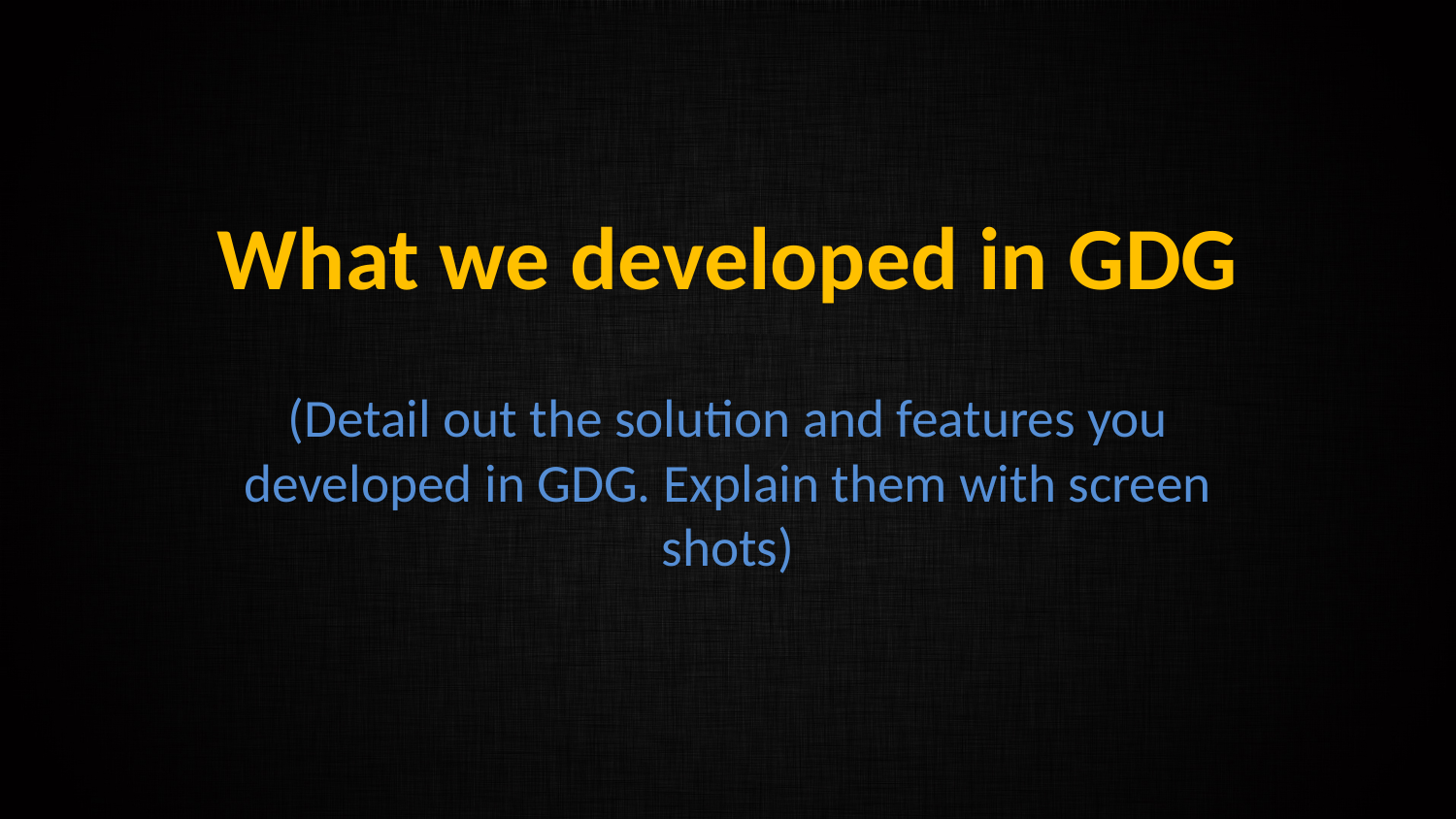

# What we developed in GDG
(Detail out the solution and features you developed in GDG. Explain them with screen shots)